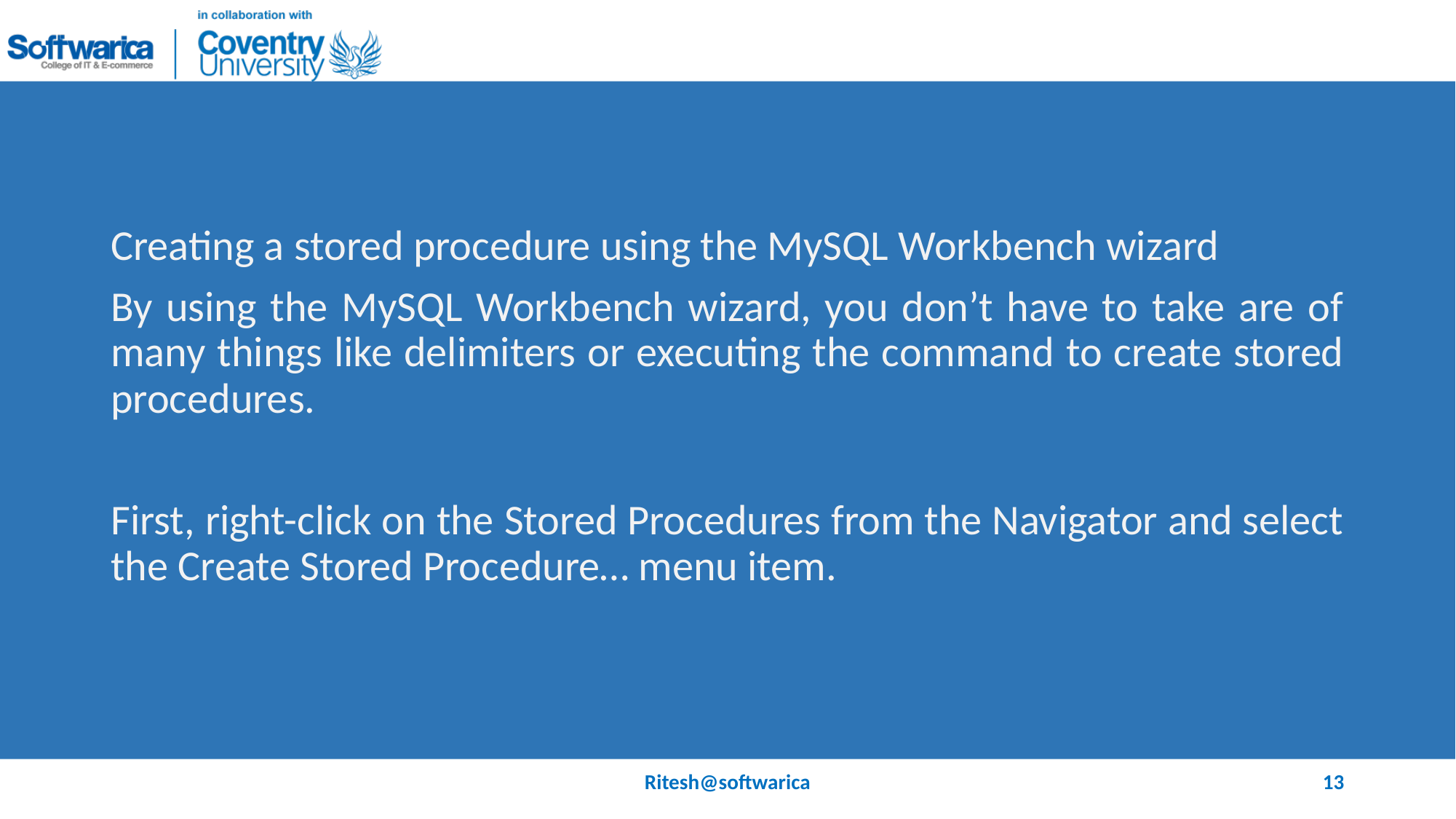

#
Creating a stored procedure using the MySQL Workbench wizard
By using the MySQL Workbench wizard, you don’t have to take are of many things like delimiters or executing the command to create stored procedures.

First, right-click on the Stored Procedures from the Navigator and select the Create Stored Procedure… menu item.
Ritesh@softwarica
13